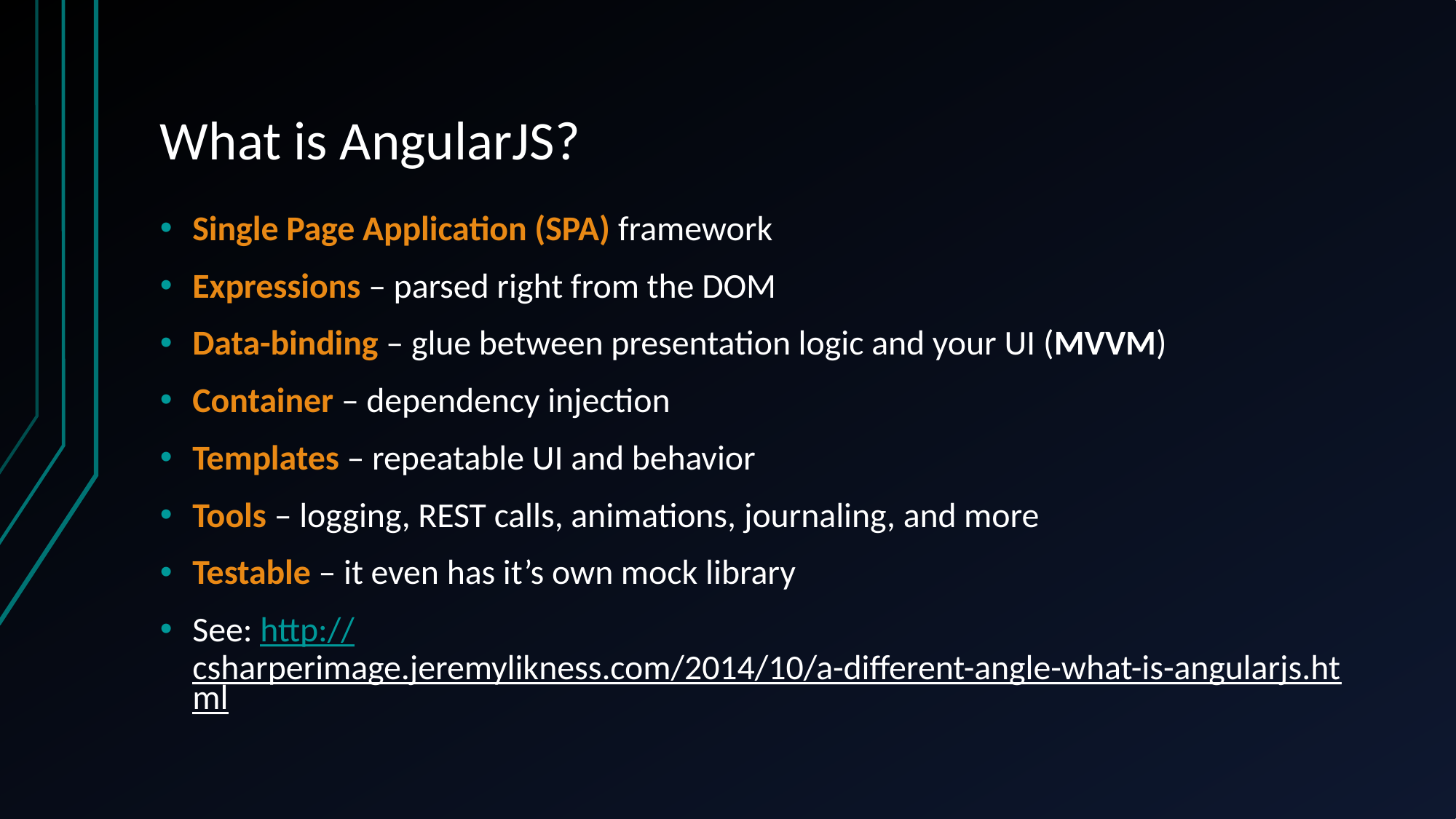

# What is AngularJS?
Single Page Application (SPA) framework
Expressions – parsed right from the DOM
Data-binding – glue between presentation logic and your UI (MVVM)
Container – dependency injection
Templates – repeatable UI and behavior
Tools – logging, REST calls, animations, journaling, and more
Testable – it even has it’s own mock library
See: http://csharperimage.jeremylikness.com/2014/10/a-different-angle-what-is-angularjs.html